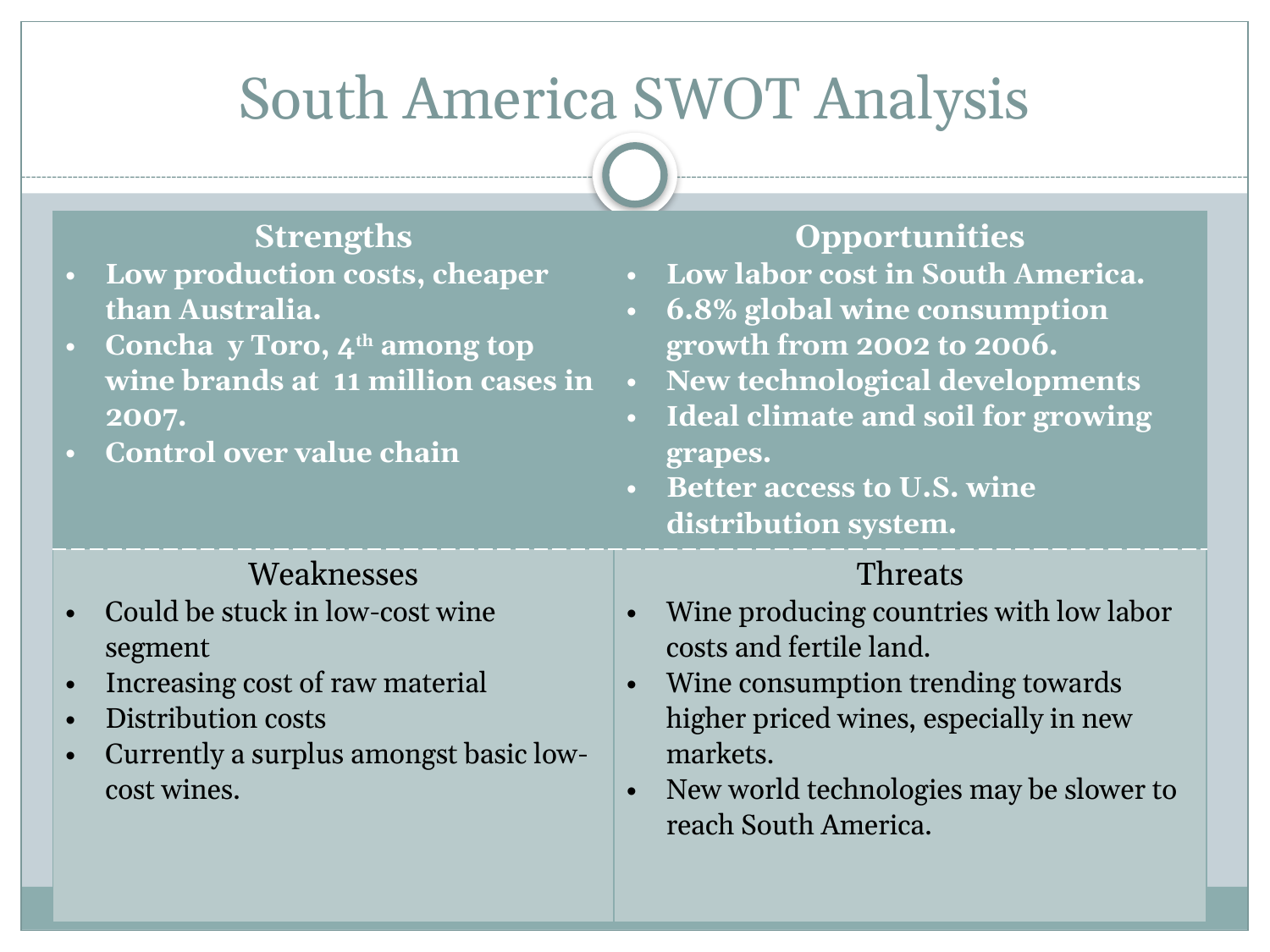

# South America SWOT Analysis
| Strengths Low production costs, cheaper than Australia. Concha y Toro, 4th among top wine brands at 11 million cases in 2007. Control over value chain | Opportunities Low labor cost in South America. 6.8% global wine consumption growth from 2002 to 2006. New technological developments Ideal climate and soil for growing grapes. Better access to U.S. wine distribution system. |
| --- | --- |
| Weaknesses Could be stuck in low-cost wine segment Increasing cost of raw material Distribution costs Currently a surplus amongst basic low-cost wines. | Threats Wine producing countries with low labor costs and fertile land. Wine consumption trending towards higher priced wines, especially in new markets. New world technologies may be slower to reach South America. |